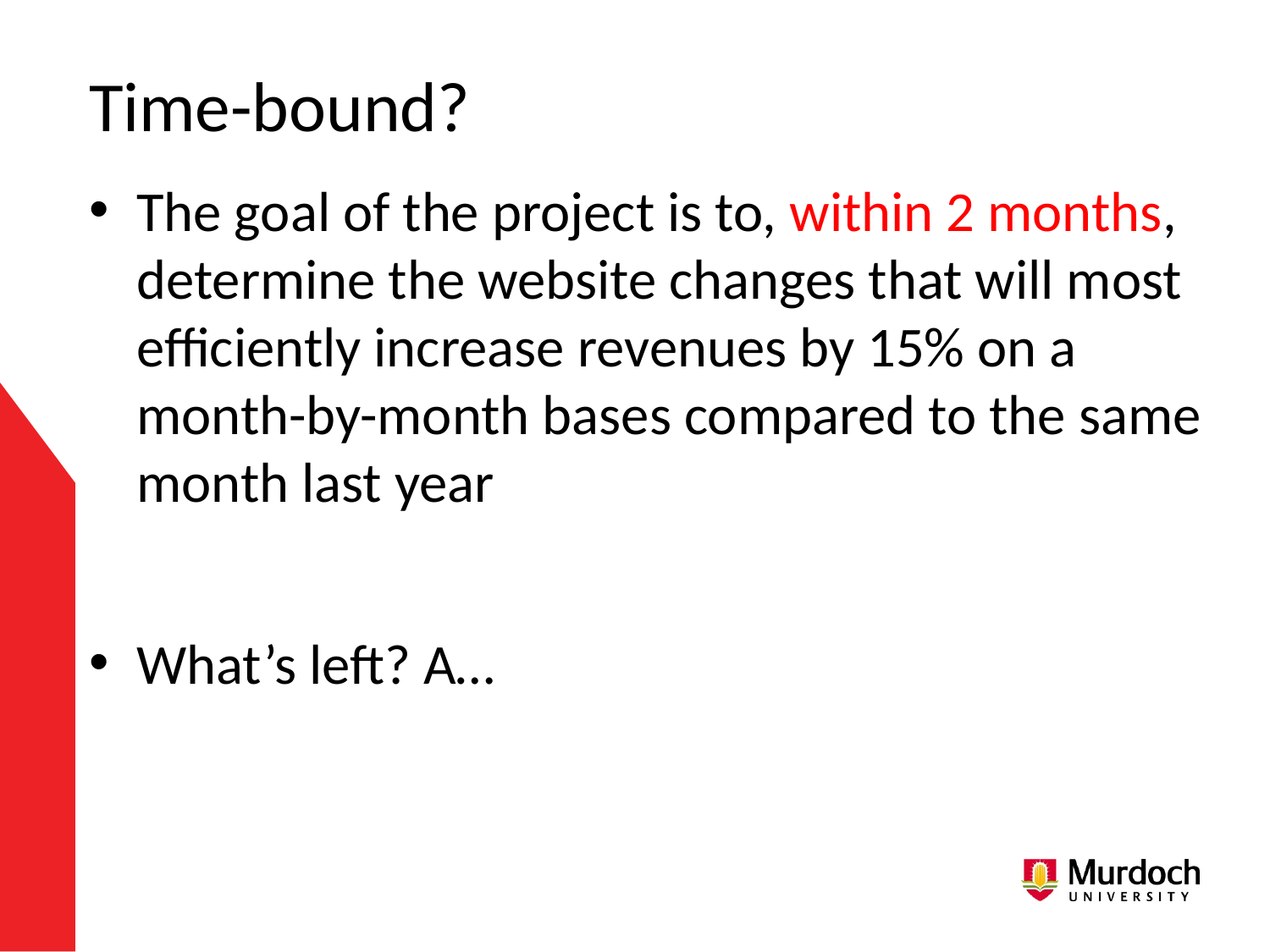

# Time-bound?
The goal of the project is to, within 2 months, determine the website changes that will most efficiently increase revenues by 15% on a month-by-month bases compared to the same month last year

What’s left? A…